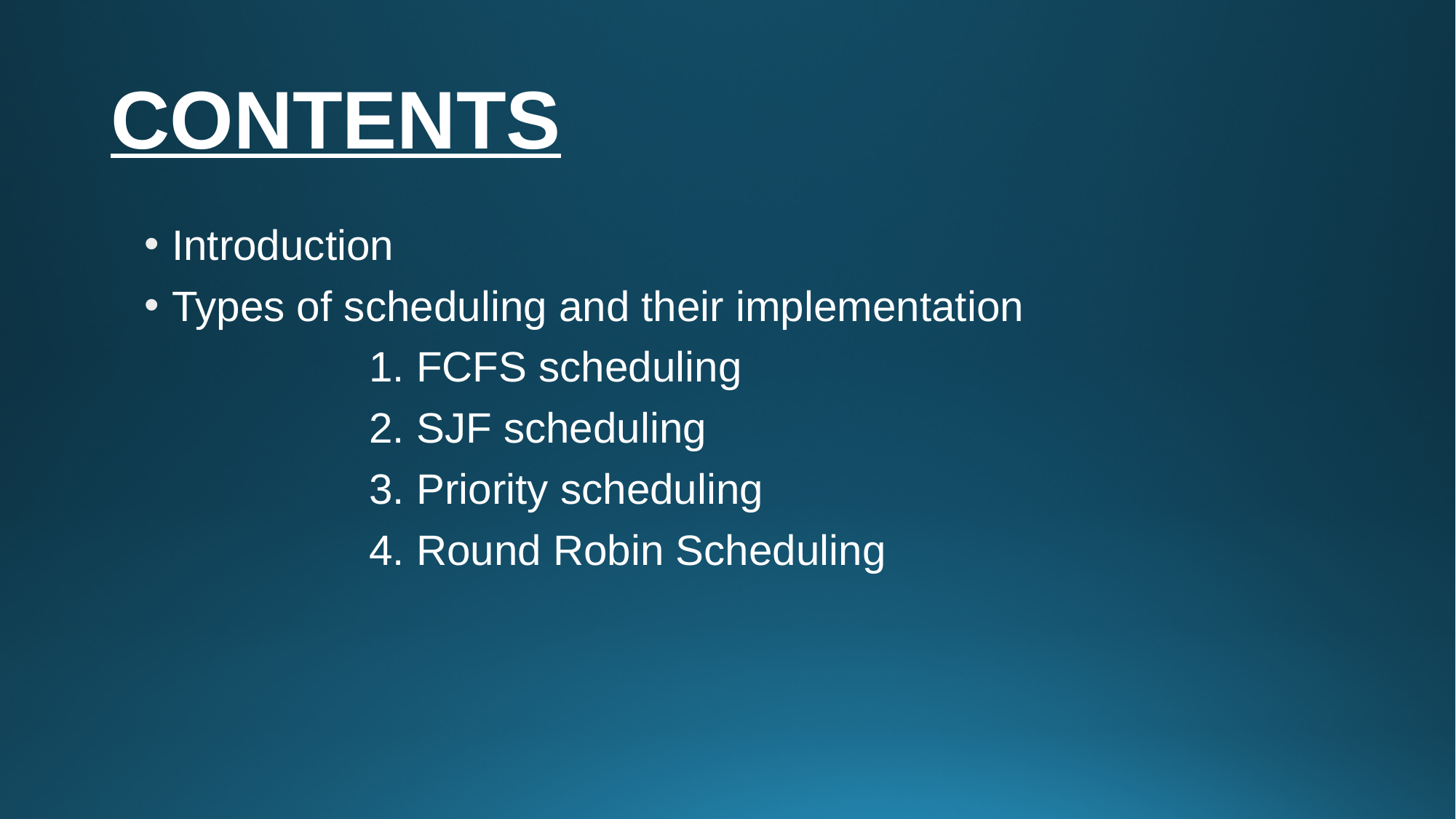

# CONTENTS
Introduction
Types of scheduling and their implementation
                   1. FCFS scheduling
                   2. SJF scheduling
                   3. Priority scheduling
                   4. Round Robin Scheduling